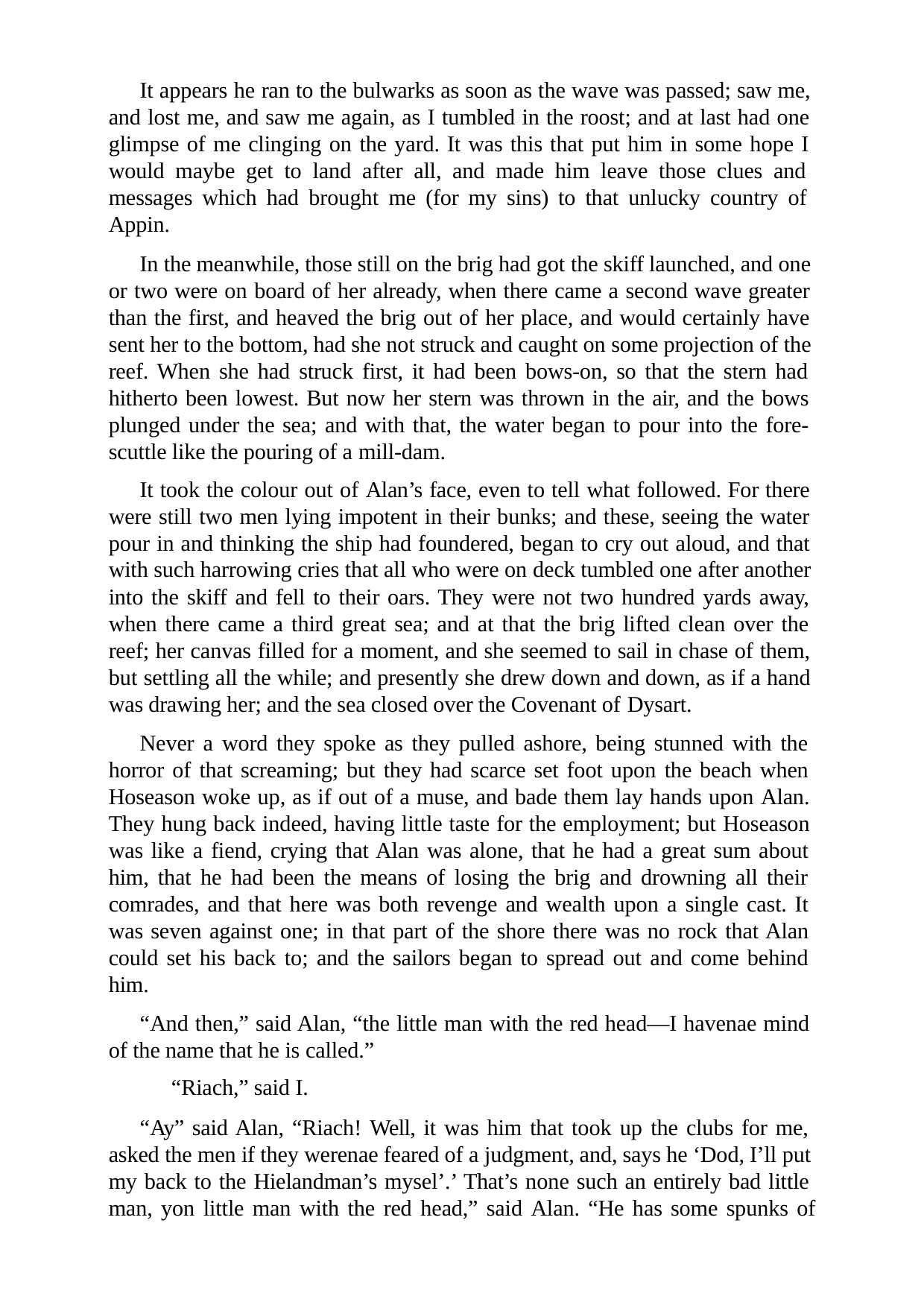

It appears he ran to the bulwarks as soon as the wave was passed; saw me,  and lost me, and saw me again, as I tumbled in the roost; and at last had one  glimpse of me clinging on the yard. It was this that put him in some hope I  would maybe get to land after all, and made him leave those clues and  messages which had brought me (for my sins) to that unlucky country of  Appin.
In the meanwhile, those still on the brig had got the skiff launched, and one  or two were on board of her already, when there came a second wave greater  than the first, and heaved the brig out of her place, and would certainly have  sent her to the bottom, had she not struck and caught on some projection of the  reef. When she had struck first, it had been bows-on, so that the stern had  hitherto been lowest. But now her stern was thrown in the air, and the bows  plunged under the sea; and with that, the water began to pour into the fore-  scuttle like the pouring of a mill-dam.
It took the colour out of Alan’s face, even to tell what followed. For there  were still two men lying impotent in their bunks; and these, seeing the water  pour in and thinking the ship had foundered, began to cry out aloud, and that  with such harrowing cries that all who were on deck tumbled one after another  into the skiff and fell to their oars. They were not two hundred yards away,  when there came a third great sea; and at that the brig lifted clean over the  reef; her canvas filled for a moment, and she seemed to sail in chase of them,  but settling all the while; and presently she drew down and down, as if a hand  was drawing her; and the sea closed over the Covenant of Dysart.
Never a word they spoke as they pulled ashore, being stunned with the  horror of that screaming; but they had scarce set foot upon the beach when  Hoseason woke up, as if out of a muse, and bade them lay hands upon Alan.  They hung back indeed, having little taste for the employment; but Hoseason  was like a fiend, crying that Alan was alone, that he had a great sum about  him, that he had been the means of losing the brig and drowning all their  comrades, and that here was both revenge and wealth upon a single cast. It  was seven against one; in that part of the shore there was no rock that Alan  could set his back to; and the sailors began to spread out and come behind  him.
“And then,” said Alan, “the little man with the red head—I havenae mind  of the name that he is called.”
“Riach,” said I.
“Ay” said Alan, “Riach! Well, it was him that took up the clubs for me,  asked the men if they werenae feared of a judgment, and, says he ‘Dod, I’ll put  my back to the Hielandman’s mysel’.’ That’s none such an entirely bad little  man, yon little man with the red head,” said Alan. “He has some spunks of